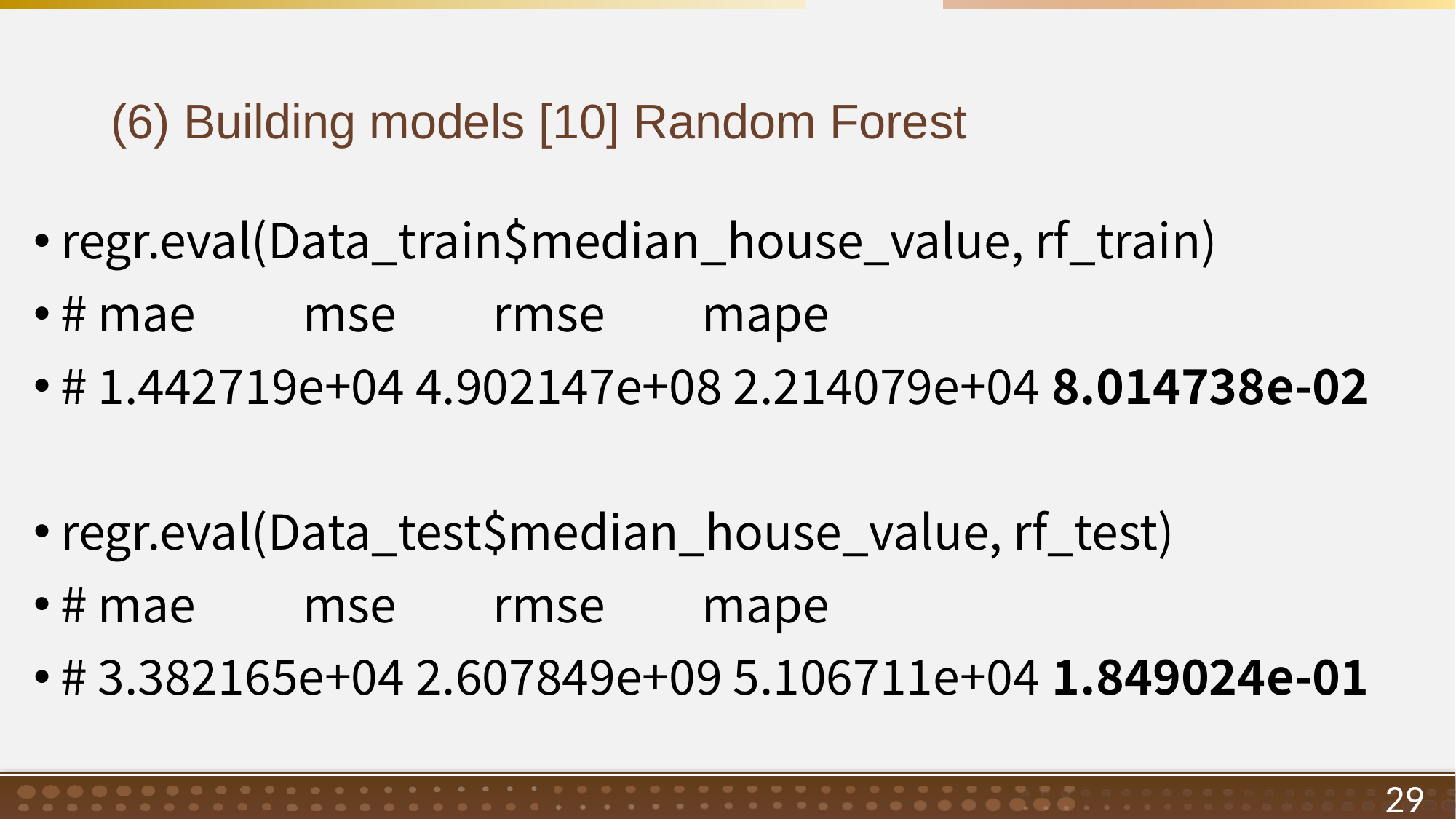

# (6) Building models [10] Random Forest
regr.eval(Data_train$median_house_value, rf_train)
# mae          mse         rmse         mape
# 1.442719e+04 4.902147e+08 2.214079e+04 8.014738e-02

regr.eval(Data_test$median_house_value, rf_test)
# mae          mse         rmse         mape
# 3.382165e+04 2.607849e+09 5.106711e+04 1.849024e-01
29